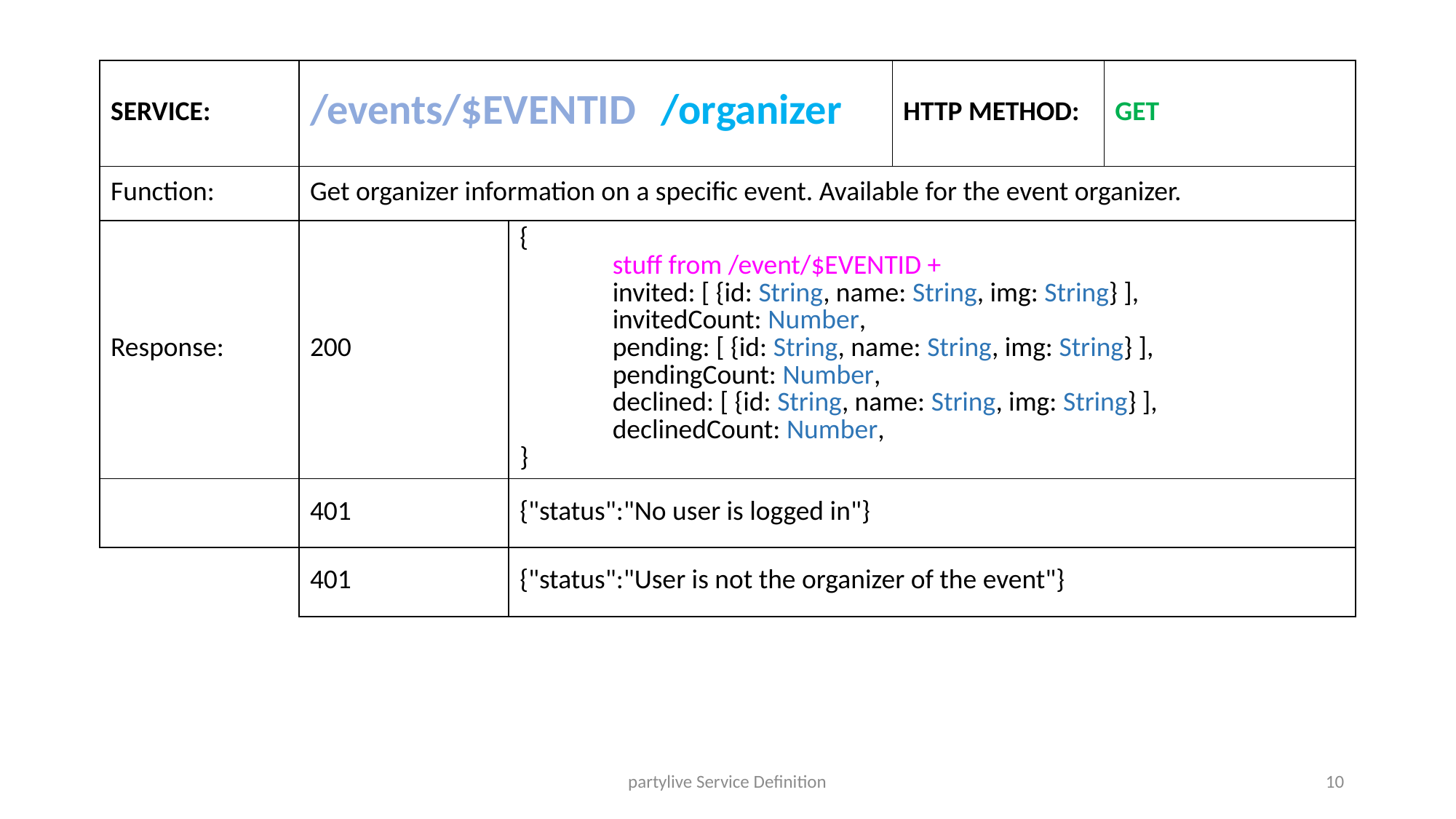

| SERVICE: | /events/$EVENTID |  | /organizer | HTTP METHOD: | GET |
| --- | --- | --- | --- | --- | --- |
| Function: | Get organizer information on a specific event. Available for the event organizer. |  |  |  |  |
| Response: | 200 | { stuff from /event/$EVENTID + invited: [ {id: String, name: String, img: String} ], invitedCount: Number, pending: [ {id: String, name: String, img: String} ], pendingCount: Number, declined: [ {id: String, name: String, img: String} ], declinedCount: Number, } |  |  |  |
|  | 401 | {"status":"No user is logged in"} |  |  |  |
|  | 401 | {"status":"User is not the organizer of the event"} |  |  |  |
partylive Service Definition
10